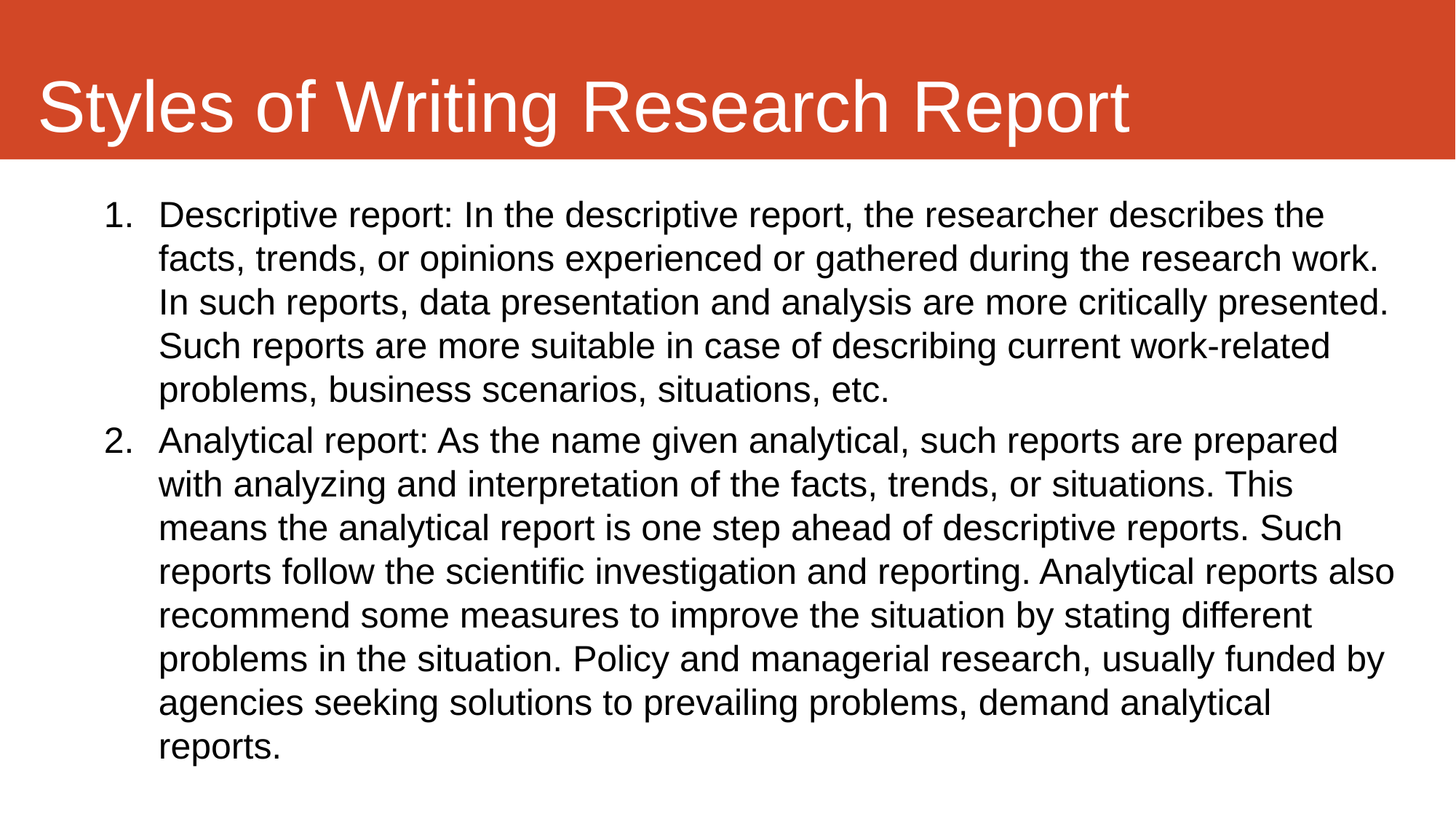

# Styles of Writing Research Report
Descriptive report: In the descriptive report, the researcher describes the facts, trends, or opinions experienced or gathered during the research work. In such reports, data presentation and analysis are more critically presented. Such reports are more suitable in case of describing current work-related problems, business scenarios, situations, etc.
Analytical report: As the name given analytical, such reports are prepared with analyzing and interpretation of the facts, trends, or situations. This means the analytical report is one step ahead of descriptive reports. Such reports follow the scientific investigation and reporting. Analytical reports also recommend some measures to improve the situation by stating different problems in the situation. Policy and managerial research, usually funded by agencies seeking solutions to prevailing problems, demand analytical reports.